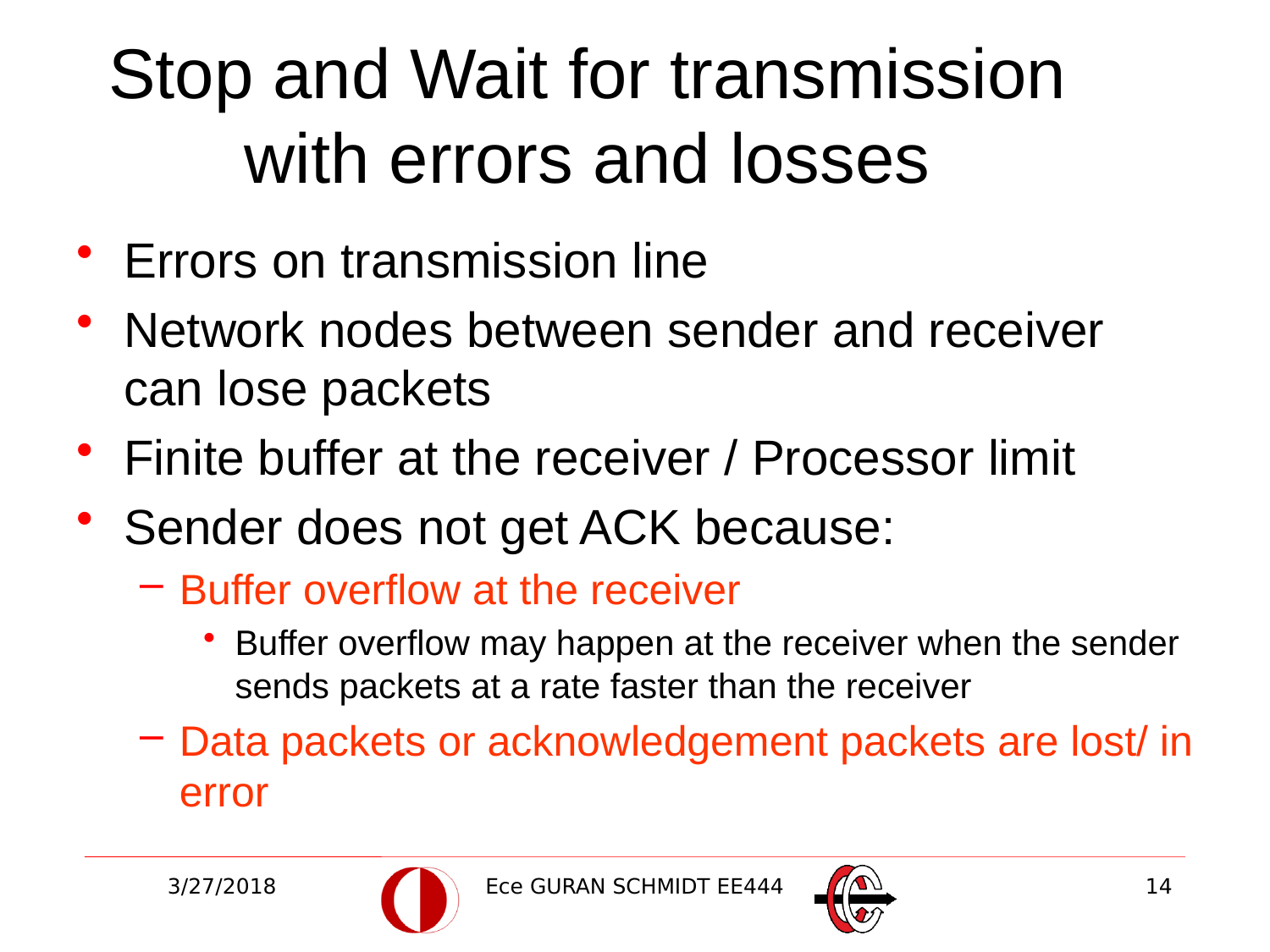

# Stop and Wait for transmission with errors and losses
Errors on transmission line
Network nodes between sender and receiver can lose packets
Finite buffer at the receiver / Processor limit
Sender does not get ACK because:
Buffer overflow at the receiver
Buffer overflow may happen at the receiver when the sender sends packets at a rate faster than the receiver
Data packets or acknowledgement packets are lost/ in error
3/27/2018
Ece GURAN SCHMIDT EE444
14